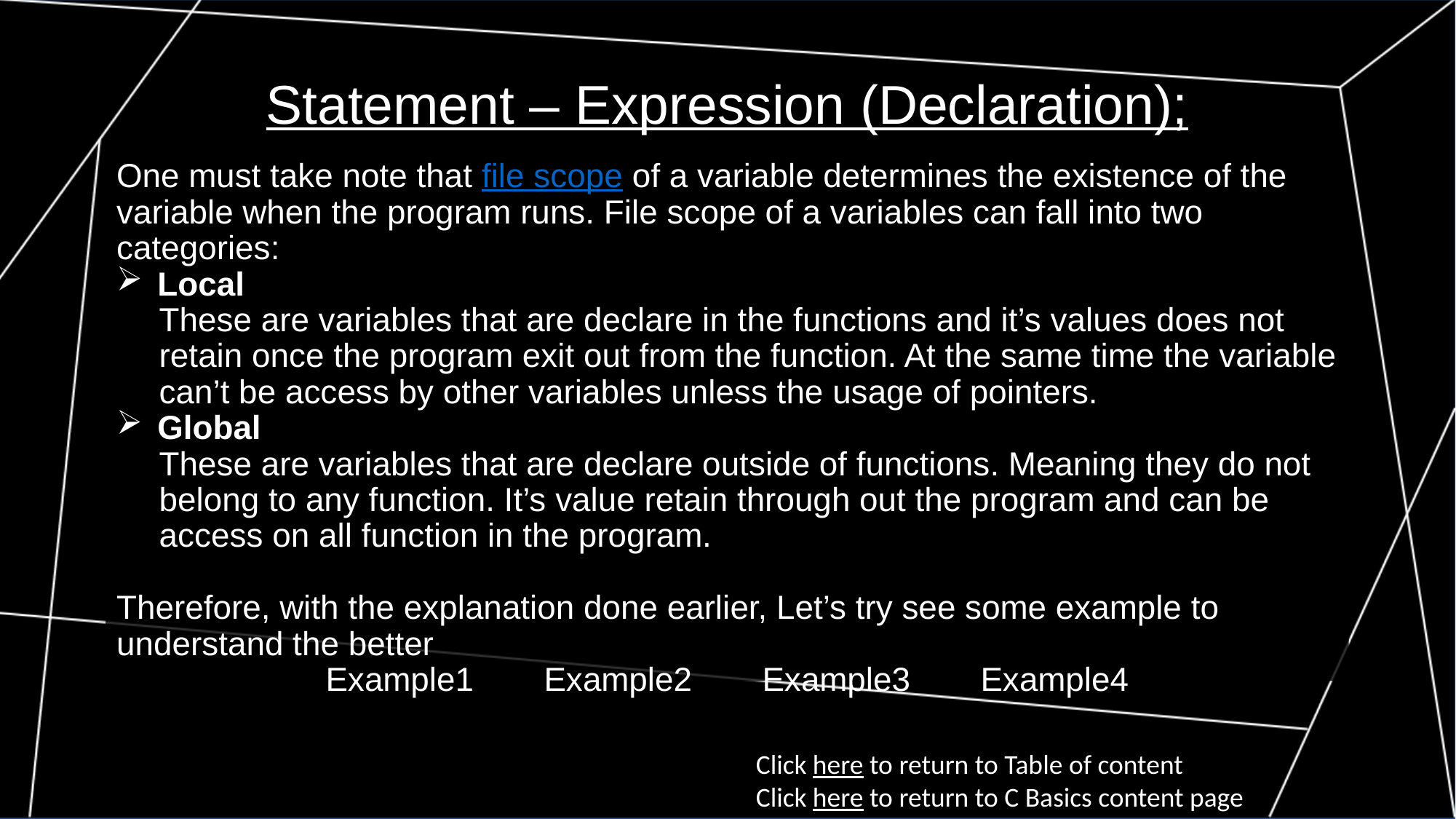

Statement – Expression (Declaration);
One must take note that file scope of a variable determines the existence of the variable when the program runs. File scope of a variables can fall into two categories:
Local
These are variables that are declare in the functions and it’s values does not retain once the program exit out from the function. At the same time the variable can’t be access by other variables unless the usage of pointers.
Global
These are variables that are declare outside of functions. Meaning they do not belong to any function. It’s value retain through out the program and can be access on all function in the program.

Therefore, with the explanation done earlier, Let’s try see some example to understand the better
Example1	Example2	Example3	Example4
Click here to return to Table of content
Click here to return to C Basics content page